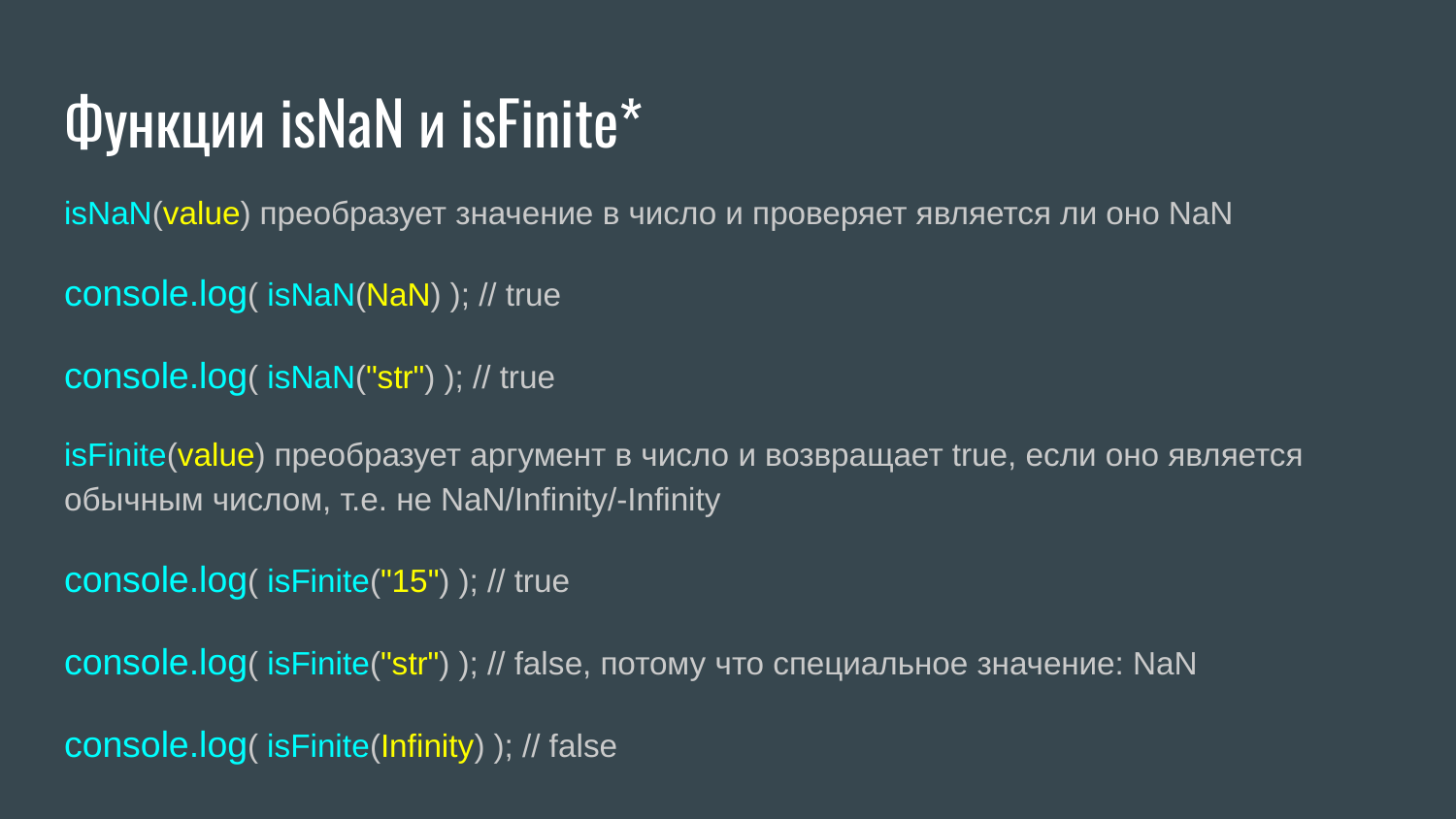

Функции isNaN и isFinite*
isNaN(value) преобразует значение в число и проверяет является ли оно NaN
console.log( isNaN(NaN) ); // true
console.log( isNaN("str") ); // true
isFinite(value) преобразует аргумент в число и возвращает true, если оно является обычным числом, т.е. не NaN/Infinity/-Infinity
console.log( isFinite("15") ); // true
console.log( isFinite("str") ); // false, потому что специальное значение: NaN
console.log( isFinite(Infinity) ); // false